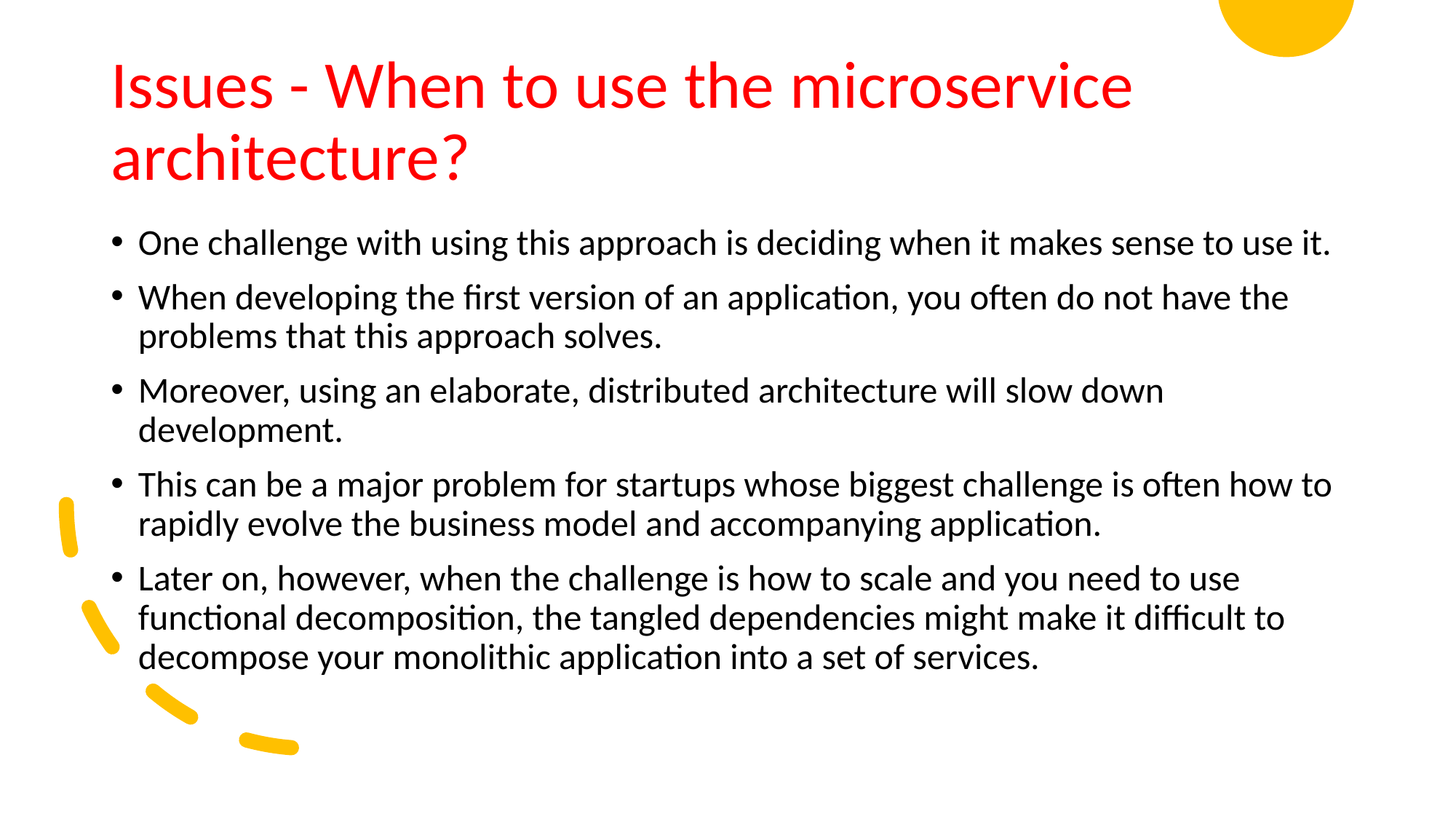

# Issues - When to use the microservice architecture?
One challenge with using this approach is deciding when it makes sense to use it.
When developing the first version of an application, you often do not have the problems that this approach solves.
Moreover, using an elaborate, distributed architecture will slow down development.
This can be a major problem for startups whose biggest challenge is often how to rapidly evolve the business model and accompanying application.
Later on, however, when the challenge is how to scale and you need to use functional decomposition, the tangled dependencies might make it difficult to decompose your monolithic application into a set of services.